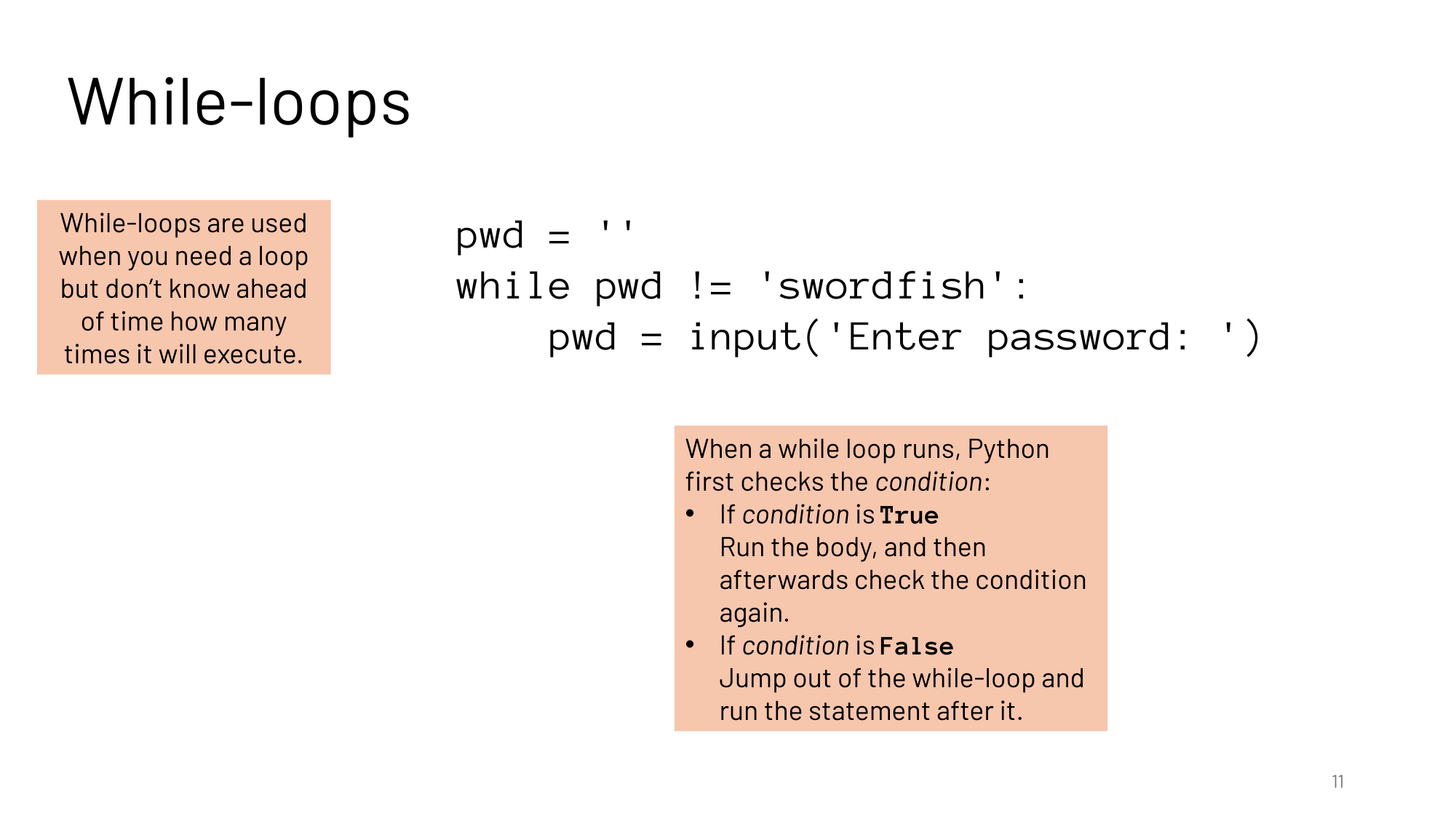

# While-loops
While-loops are used when you need a loop but don’t know ahead of time how many times it will execute.
pwd = ''
while pwd != 'swordfish':
    pwd = input('Enter password: ')
When a while loop runs, Python first checks the condition:
If condition is True
Run the body, and then afterwards check the condition again.
If condition is False
Jump out of the while-loop and run the statement after it.
11